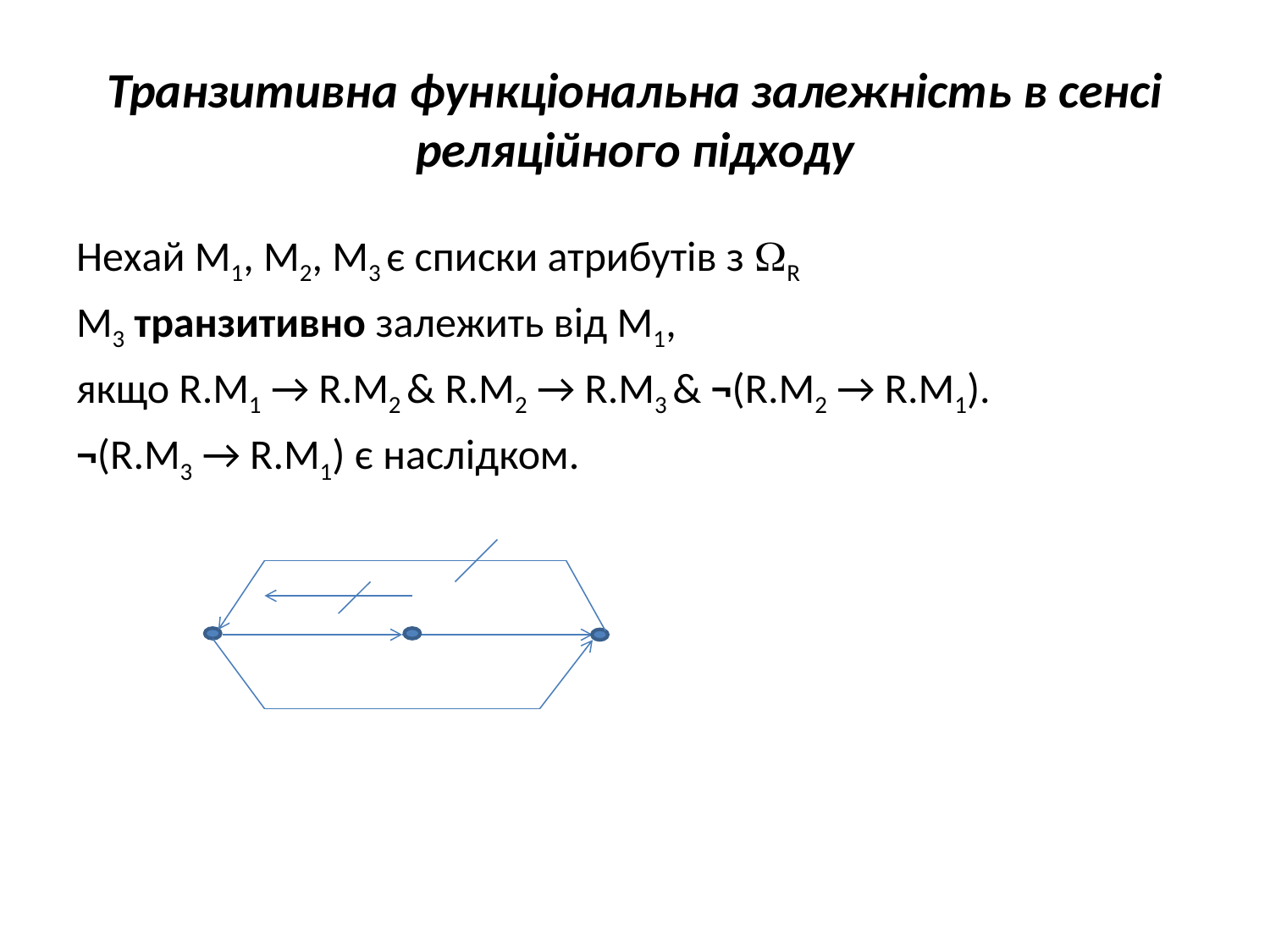

# Транзитивна функціональна залежність в сенсі реляційного підходу
Нехай М1, М2, М3 є списки атрибутів з ΩR
М3 транзитивно залежить від М1,
якщо R.M1 → R.M2 & R.M2 → R.M3 & ¬(R.M2 → R.M1).
¬(R.M3 → R.M1) є наслідком.